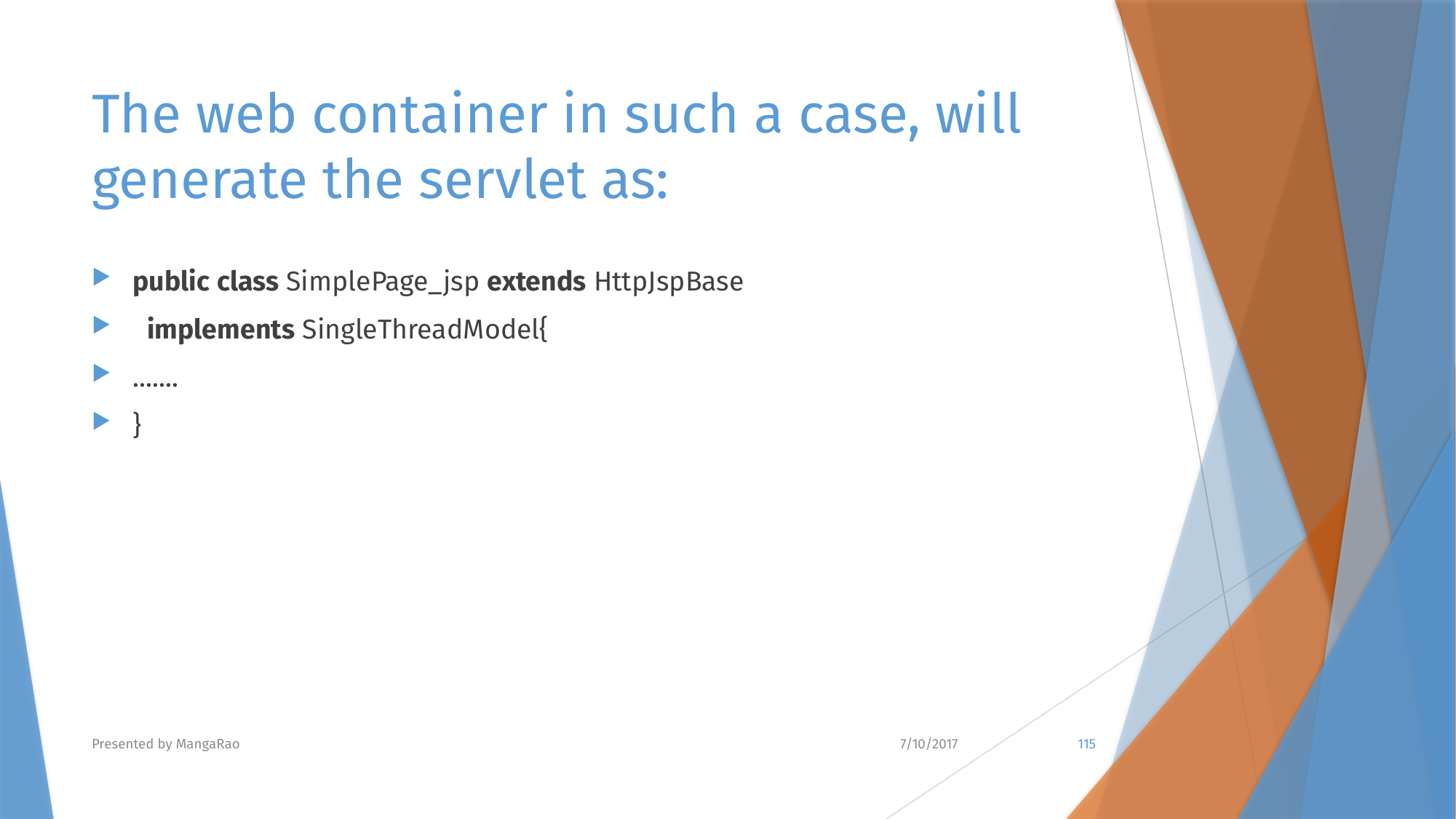

# The web container in such a case, will generate the servlet as:
public class SimplePage_jsp extends HttpJspBase
  implements SingleThreadModel{
.......
}

Presented by MangaRao
7/10/2017
115